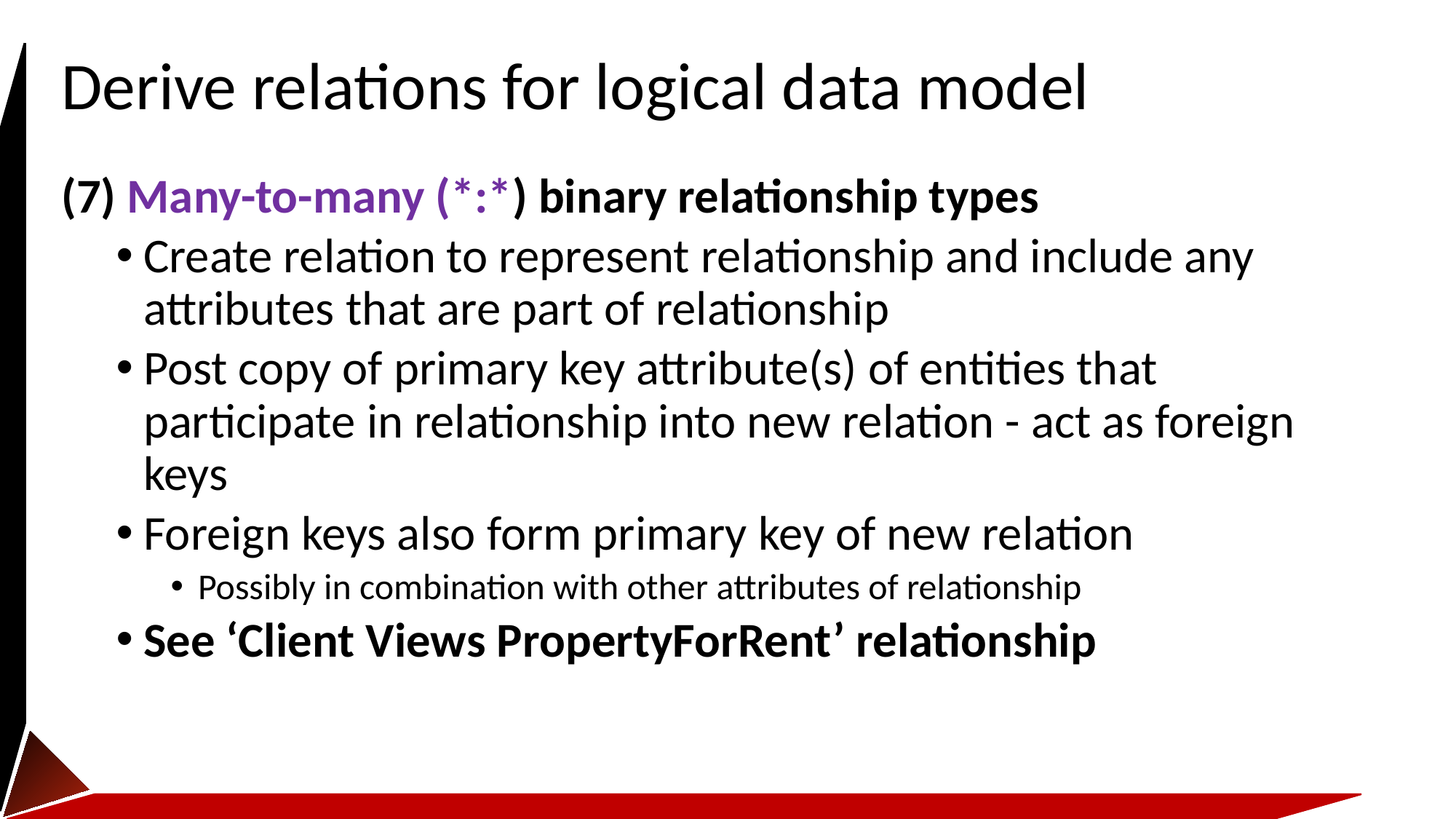

# Derive relations for logical data model
(7) Many-to-many (*:*) binary relationship types
Create relation to represent relationship and include any attributes that are part of relationship
Post copy of primary key attribute(s) of entities that participate in relationship into new relation - act as foreign keys
Foreign keys also form primary key of new relation
Possibly in combination with other attributes of relationship
See ‘Client Views PropertyForRent’ relationship